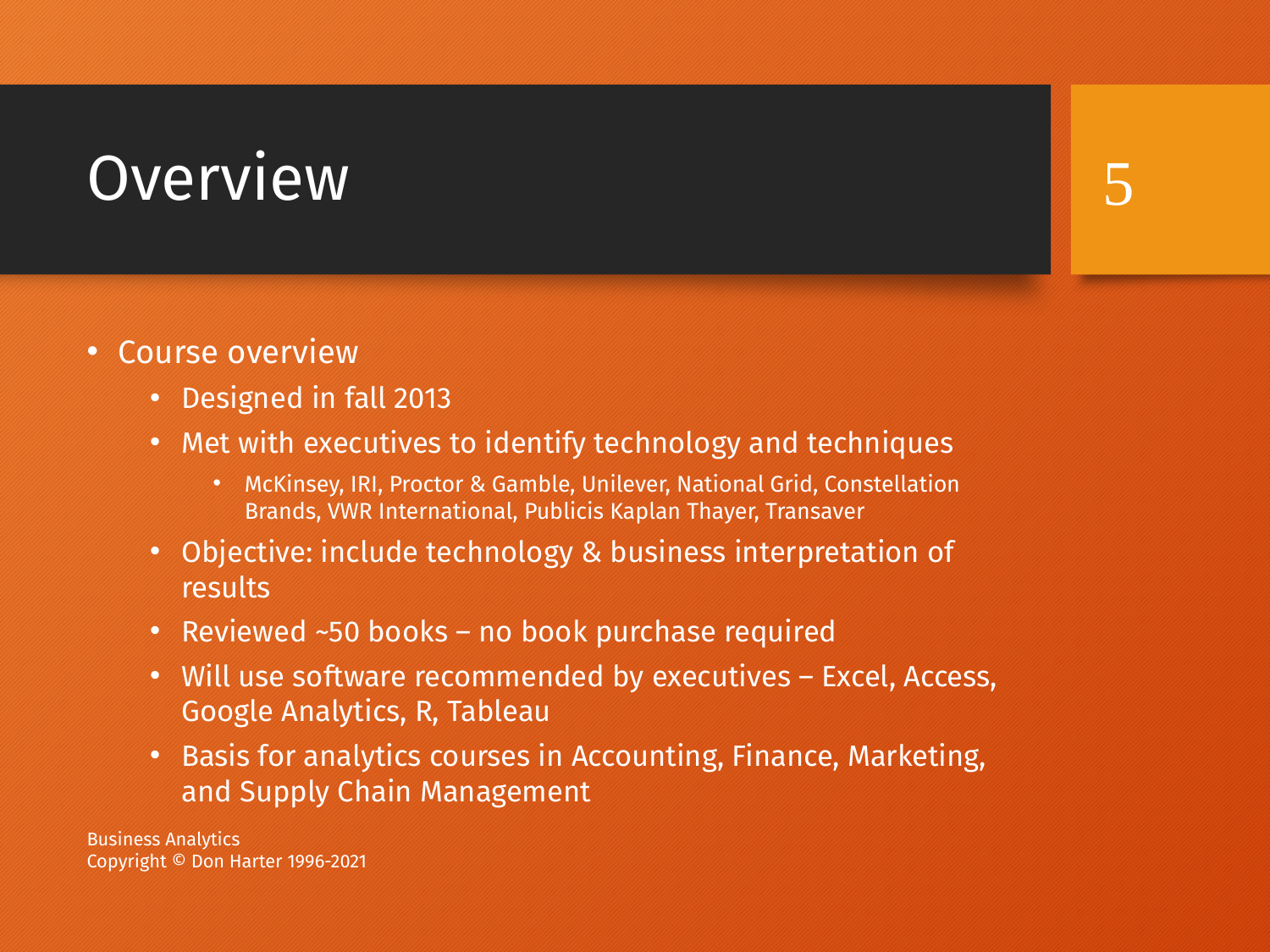

# Overview
5
Course overview
Designed in fall 2013
Met with executives to identify technology and techniques
McKinsey, IRI, Proctor & Gamble, Unilever, National Grid, Constellation Brands, VWR International, Publicis Kaplan Thayer, Transaver
Objective: include technology & business interpretation of results
Reviewed ~50 books – no book purchase required
Will use software recommended by executives – Excel, Access, Google Analytics, R, Tableau
Basis for analytics courses in Accounting, Finance, Marketing, and Supply Chain Management

Business Analytics
Copyright © Don Harter 1996-2021